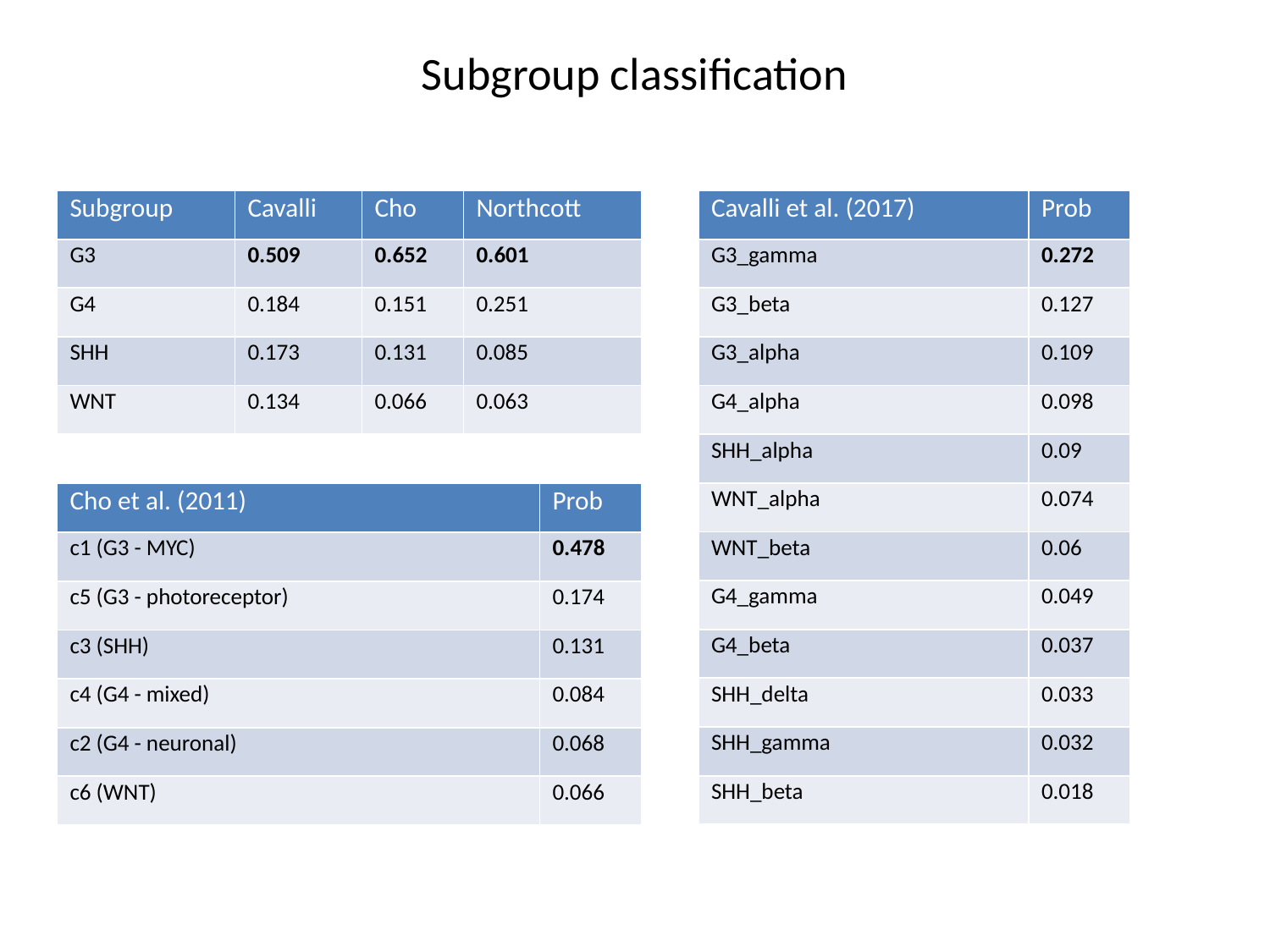

Subgroup classification
| Subgroup | Cavalli | Cho | Northcott |
| --- | --- | --- | --- |
| G3 | 0.509 | 0.652 | 0.601 |
| G4 | 0.184 | 0.151 | 0.251 |
| SHH | 0.173 | 0.131 | 0.085 |
| WNT | 0.134 | 0.066 | 0.063 |
| Cavalli et al. (2017) | Prob |
| --- | --- |
| G3\_gamma | 0.272 |
| G3\_beta | 0.127 |
| G3\_alpha | 0.109 |
| G4\_alpha | 0.098 |
| SHH\_alpha | 0.09 |
| WNT\_alpha | 0.074 |
| WNT\_beta | 0.06 |
| G4\_gamma | 0.049 |
| G4\_beta | 0.037 |
| SHH\_delta | 0.033 |
| SHH\_gamma | 0.032 |
| SHH\_beta | 0.018 |
| Cho et al. (2011) | Prob |
| --- | --- |
| c1 (G3 - MYC) | 0.478 |
| c5 (G3 - photoreceptor) | 0.174 |
| c3 (SHH) | 0.131 |
| c4 (G4 - mixed) | 0.084 |
| c2 (G4 - neuronal) | 0.068 |
| c6 (WNT) | 0.066 |